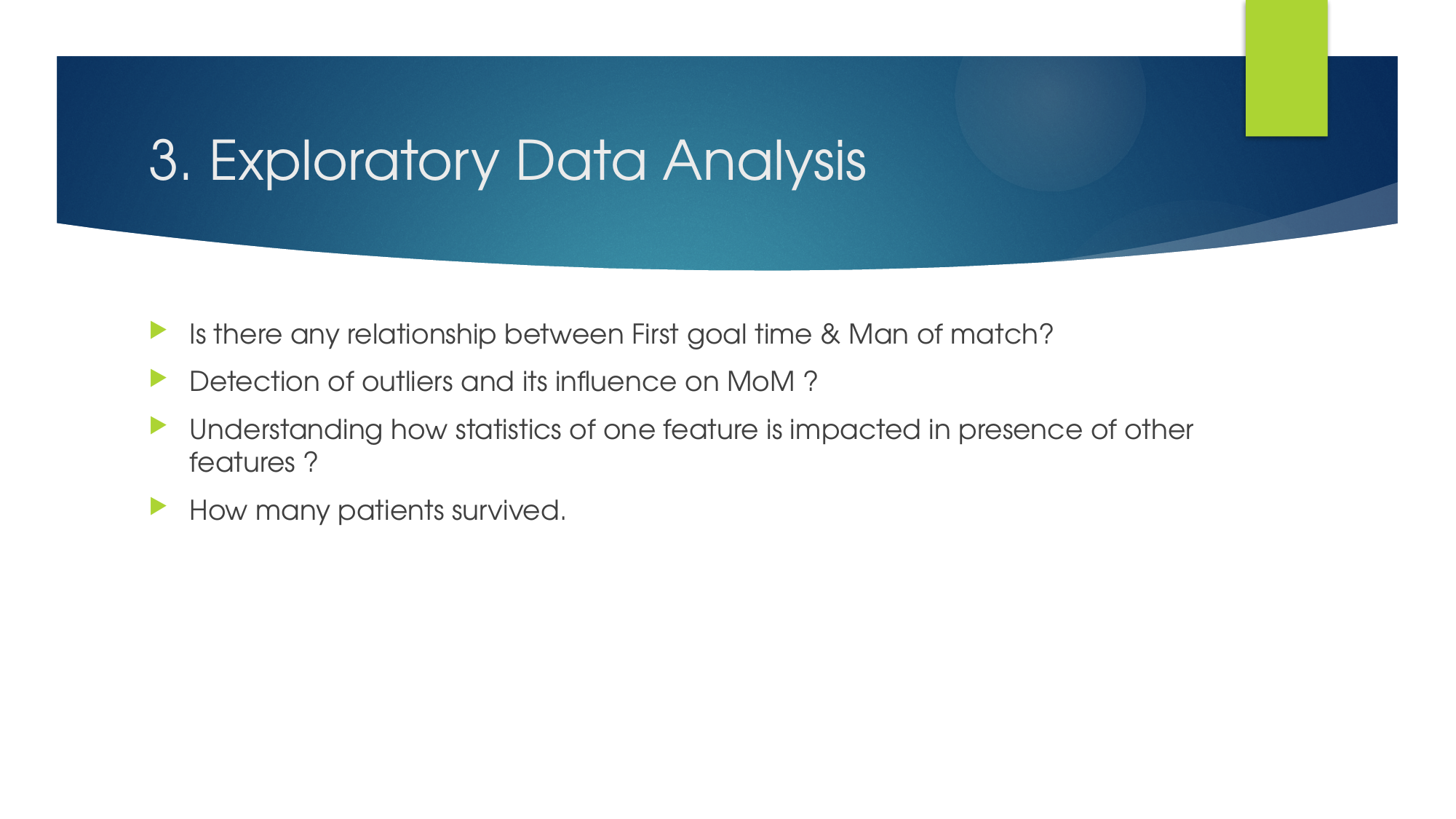

# 3. Exploratory Data Analysis
Is there any relationship between First goal time & Man of match?
Detection of outliers and its influence on MoM ?
Understanding how statistics of one feature is impacted in presence of other features ?
How many patients survived.